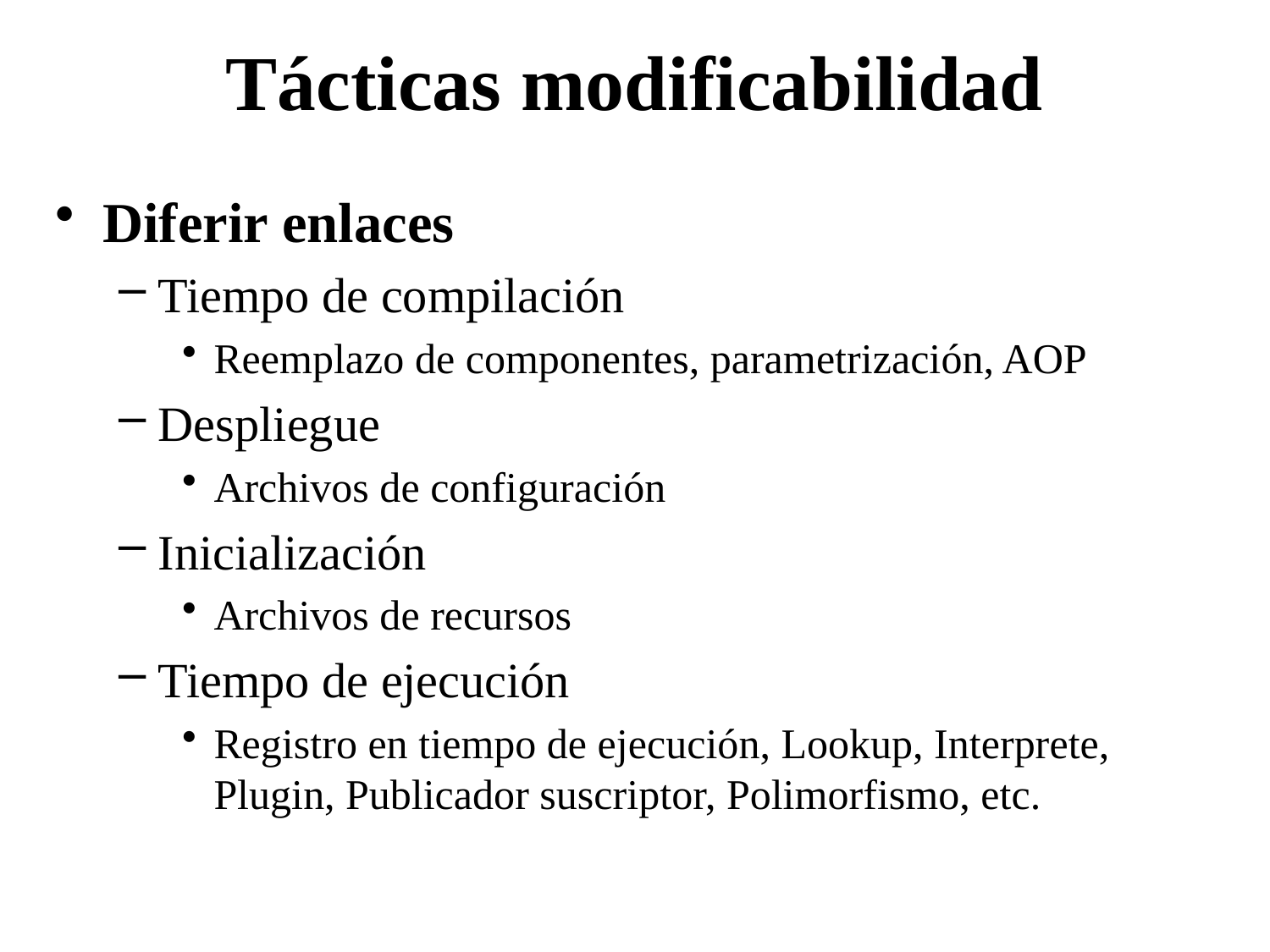

# Tácticas modificabilidad
Diferir enlaces
Tiempo de compilación
Reemplazo de componentes, parametrización, AOP
Despliegue
Archivos de configuración
Inicialización
Archivos de recursos
Tiempo de ejecución
Registro en tiempo de ejecución, Lookup, Interprete, Plugin, Publicador suscriptor, Polimorfismo, etc.